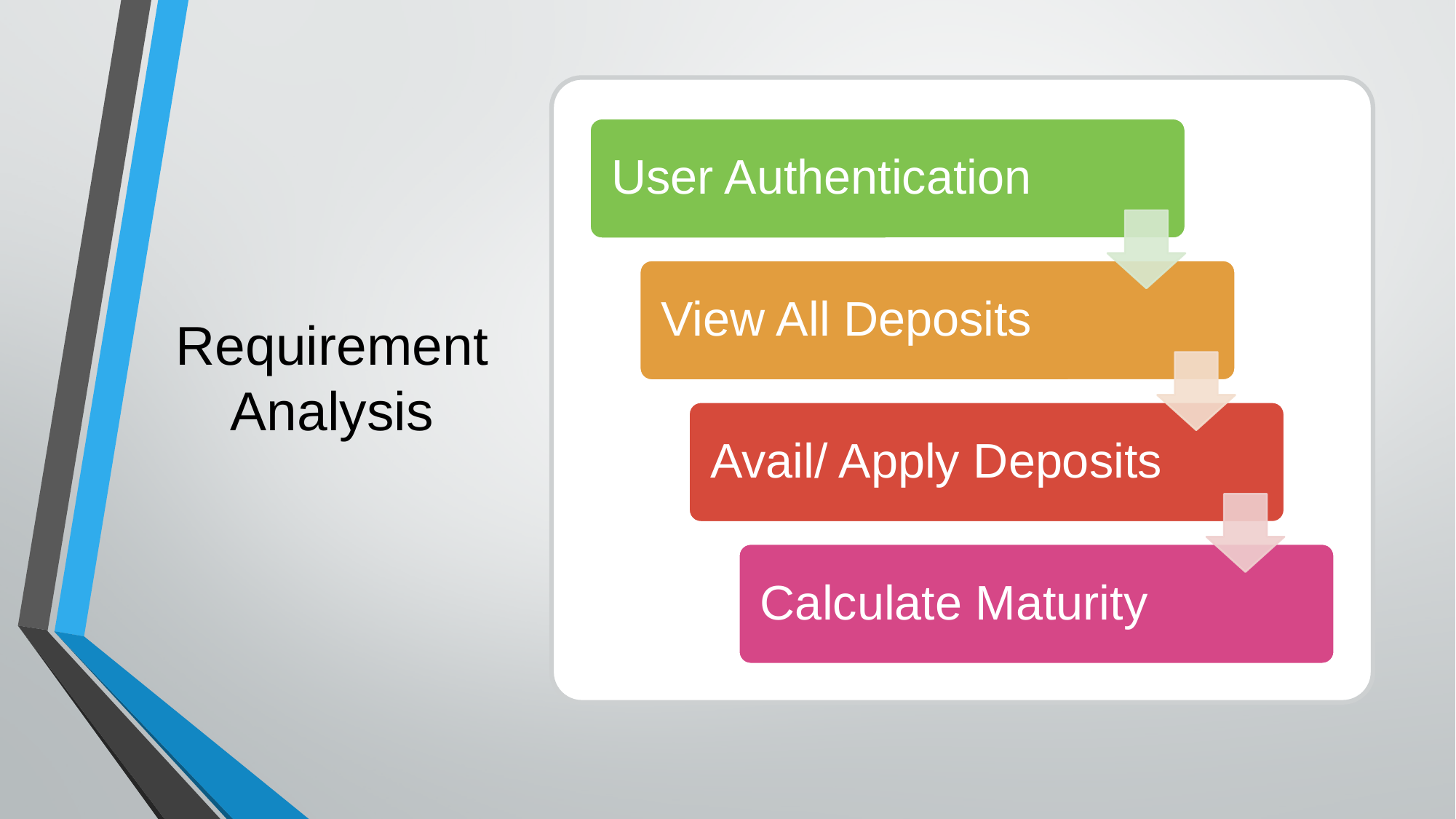

User Authentication
View All Deposits
Avail/ Apply Deposits
Calculate Maturity

# Requirement Analysis